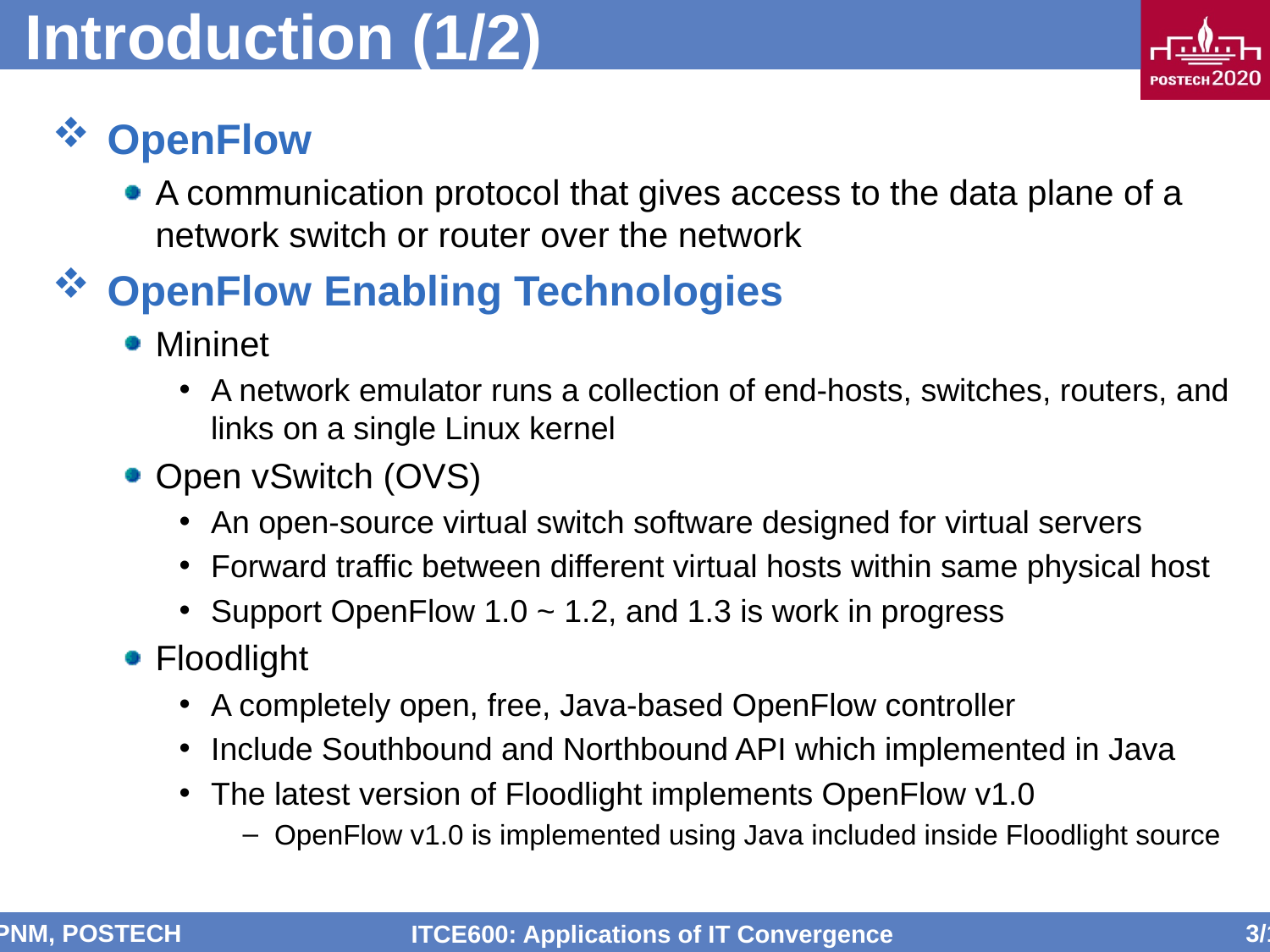

# Introduction (1/2)
OpenFlow
A communication protocol that gives access to the data plane of a network switch or router over the network
OpenFlow Enabling Technologies
Mininet
A network emulator runs a collection of end-hosts, switches, routers, and links on a single Linux kernel
Open vSwitch (OVS)
An open-source virtual switch software designed for virtual servers
Forward traffic between different virtual hosts within same physical host
Support OpenFlow 1.0 ~ 1.2, and 1.3 is work in progress
Floodlight
A completely open, free, Java-based OpenFlow controller
Include Southbound and Northbound API which implemented in Java
The latest version of Floodlight implements OpenFlow v1.0
OpenFlow v1.0 is implemented using Java included inside Floodlight source